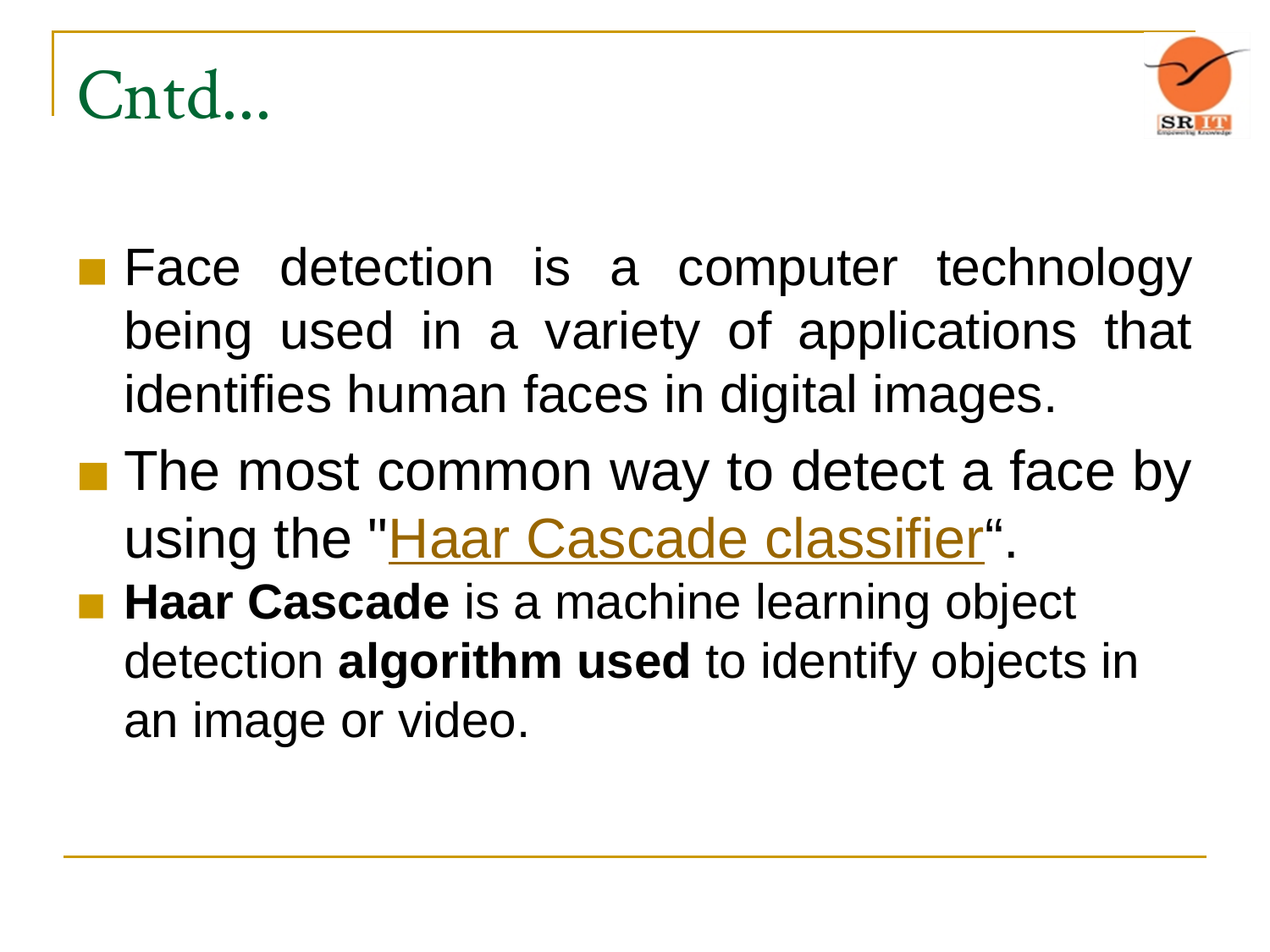

# Cntd...

Face detection is a computer technology being used in a variety of applications that identifies human faces in digital images.
The most common way to detect a face by using the "Haar Cascade classifier“.
Haar Cascade is a machine learning object detection algorithm used to identify objects in an image or video.